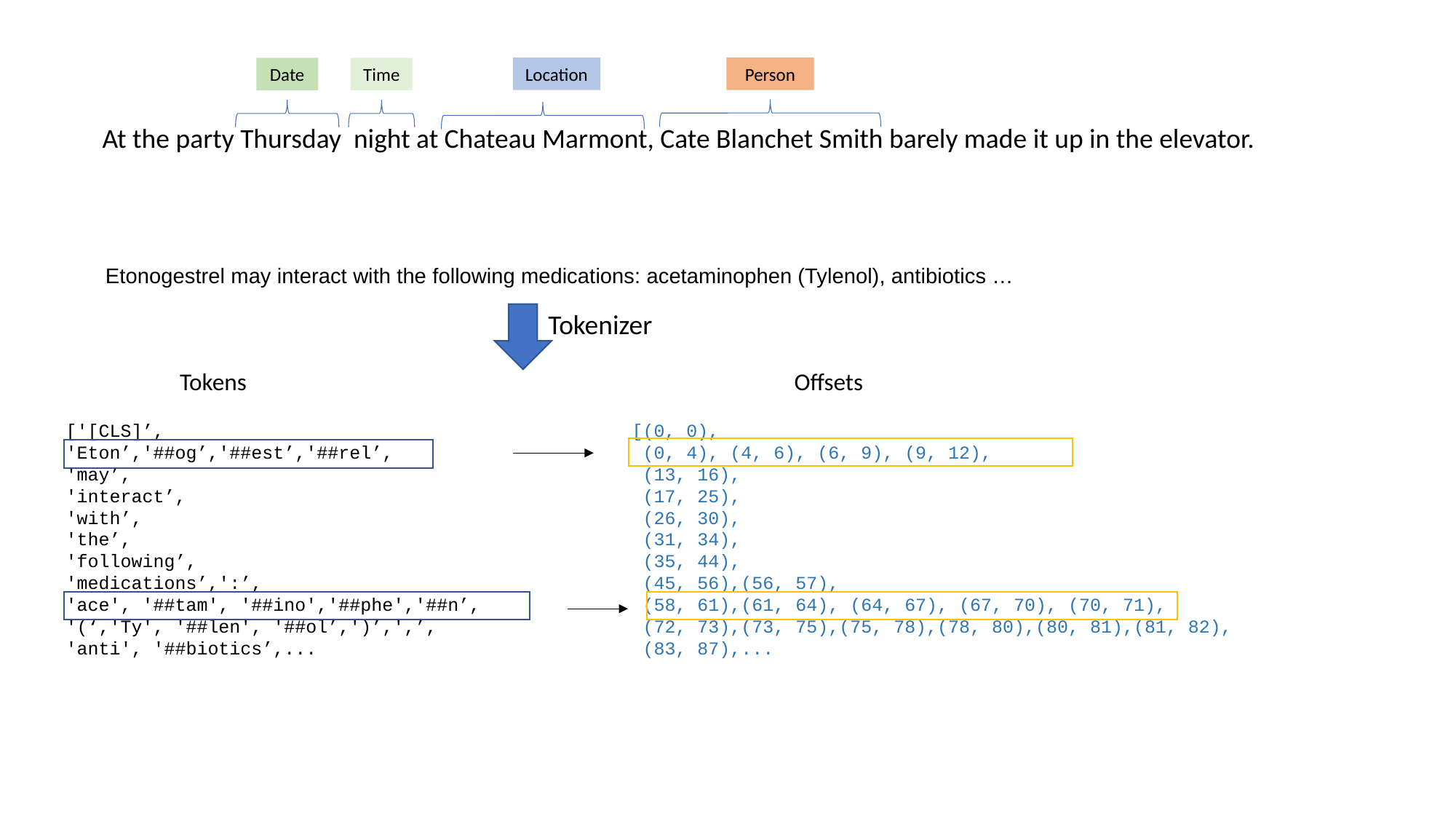

Person
Location
Time
Date

At the party Thursday  night at Chateau Marmont, Cate Blanchet Smith barely made it up in the elevator.
Etonogestrel may interact with the following medications: acetaminophen (Tylenol), antibiotics …
Tokenizer

Tokens
Offsets
['[CLS]’,
'Eton’,'##og’,'##est’,'##rel’,
'may’,
'interact’,
'with’,
'the’,
'following’,
'medications’,':’,
'ace', '##tam', '##ino','##phe','##n’,
'(‘,'Ty', '##len', '##ol’,')’,',’,
'anti', '##biotics’,...
[(0, 0),
 (0, 4), (4, 6), (6, 9), (9, 12),
 (13, 16),
 (17, 25),
 (26, 30),
 (31, 34),
 (35, 44),
 (45, 56),(56, 57),
 (58, 61),(61, 64), (64, 67), (67, 70), (70, 71),
 (72, 73),(73, 75),(75, 78),(78, 80),(80, 81),(81, 82),
 (83, 87),...